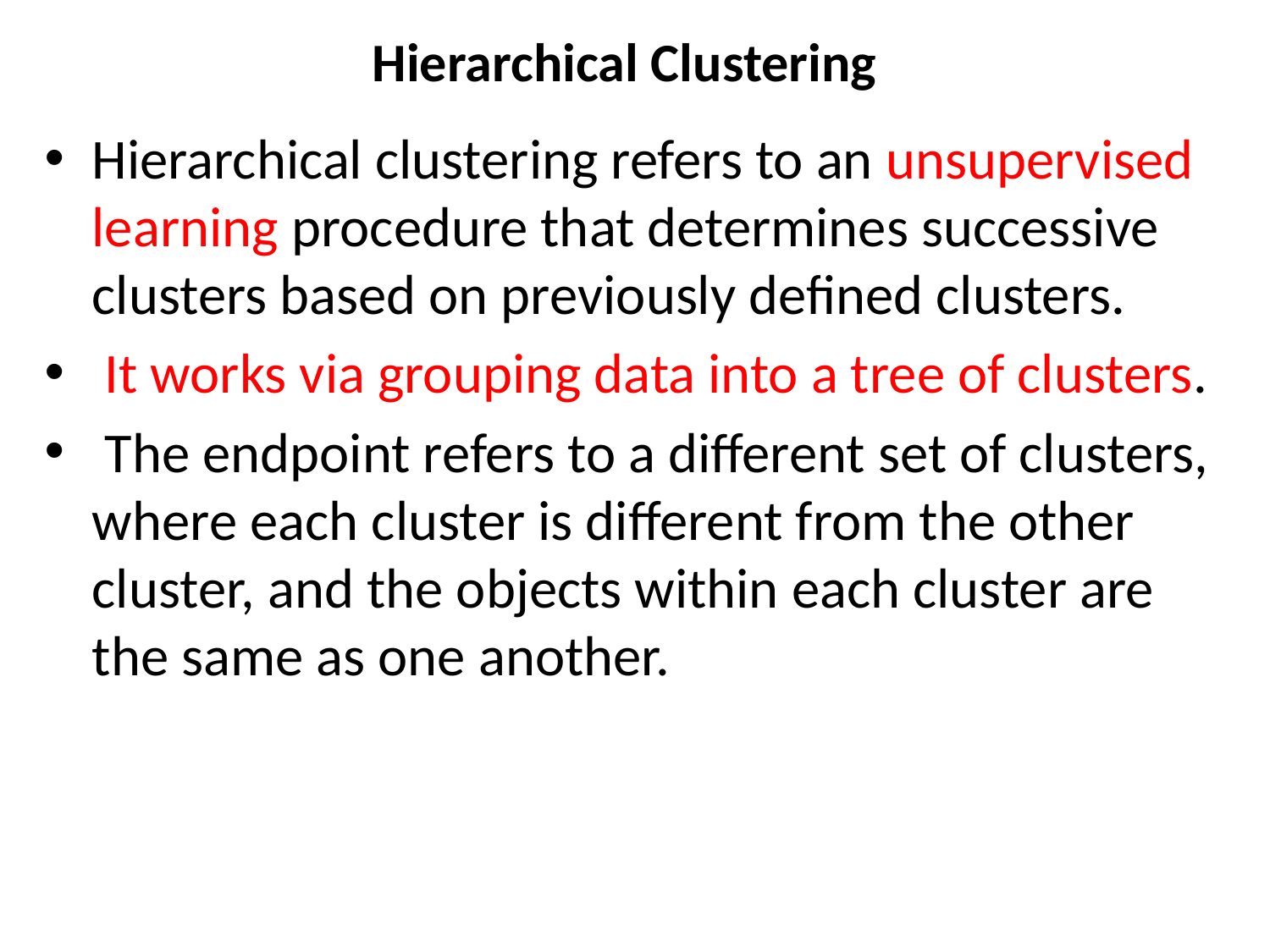

# Hierarchical Clustering
Hierarchical clustering refers to an unsupervised learning procedure that determines successive clusters based on previously defined clusters.
 It works via grouping data into a tree of clusters.
 The endpoint refers to a different set of clusters, where each cluster is different from the other cluster, and the objects within each cluster are the same as one another.